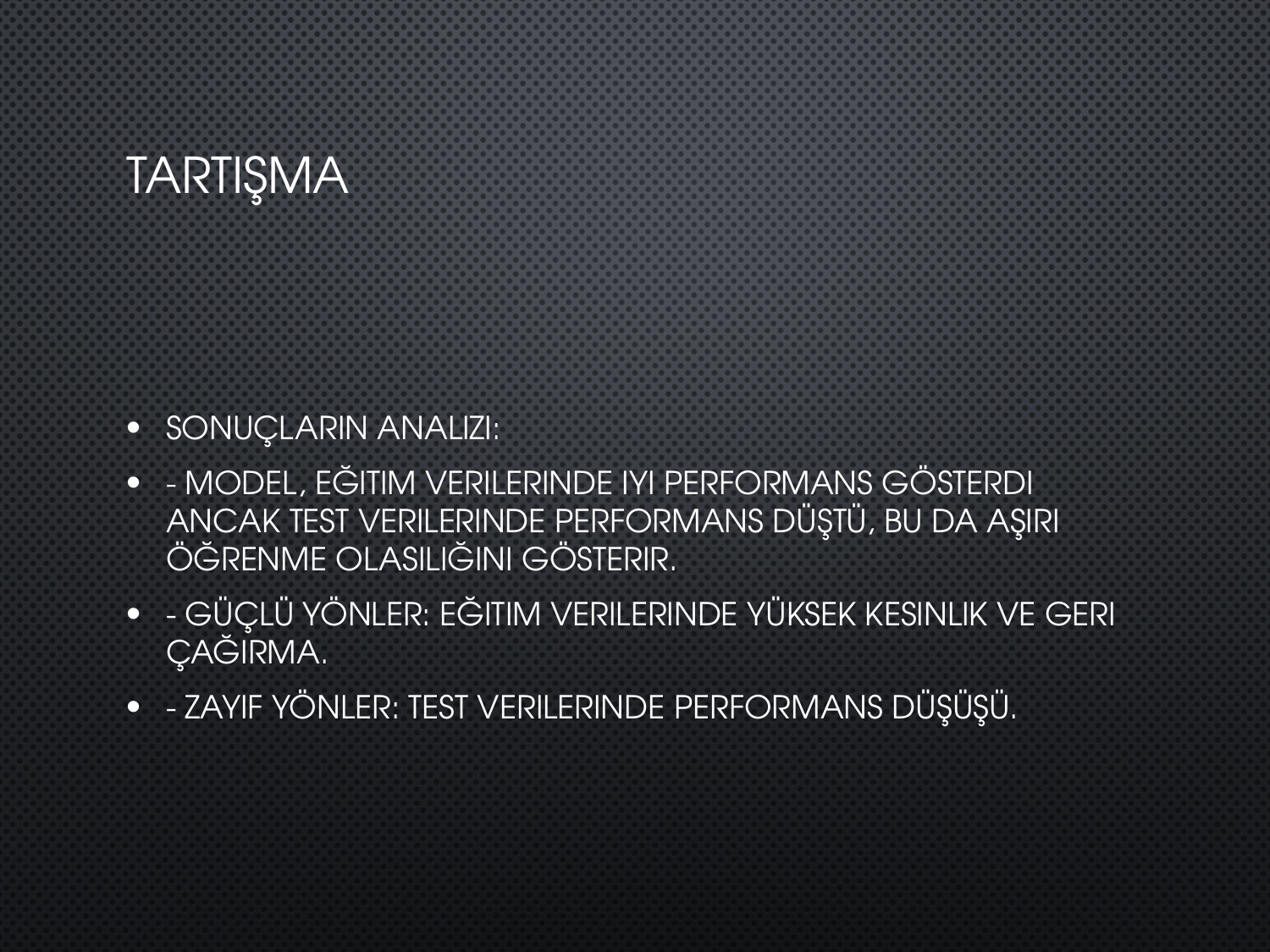

# Tartışma
Sonuçların analizi:
- Model, eğitim verilerinde iyi performans gösterdi ancak test verilerinde performans düştü, bu da aşırı öğrenme olasılığını gösterir.
- Güçlü yönler: Eğitim verilerinde yüksek kesinlik ve geri çağırma.
- Zayıf yönler: Test verilerinde performans düşüşü.